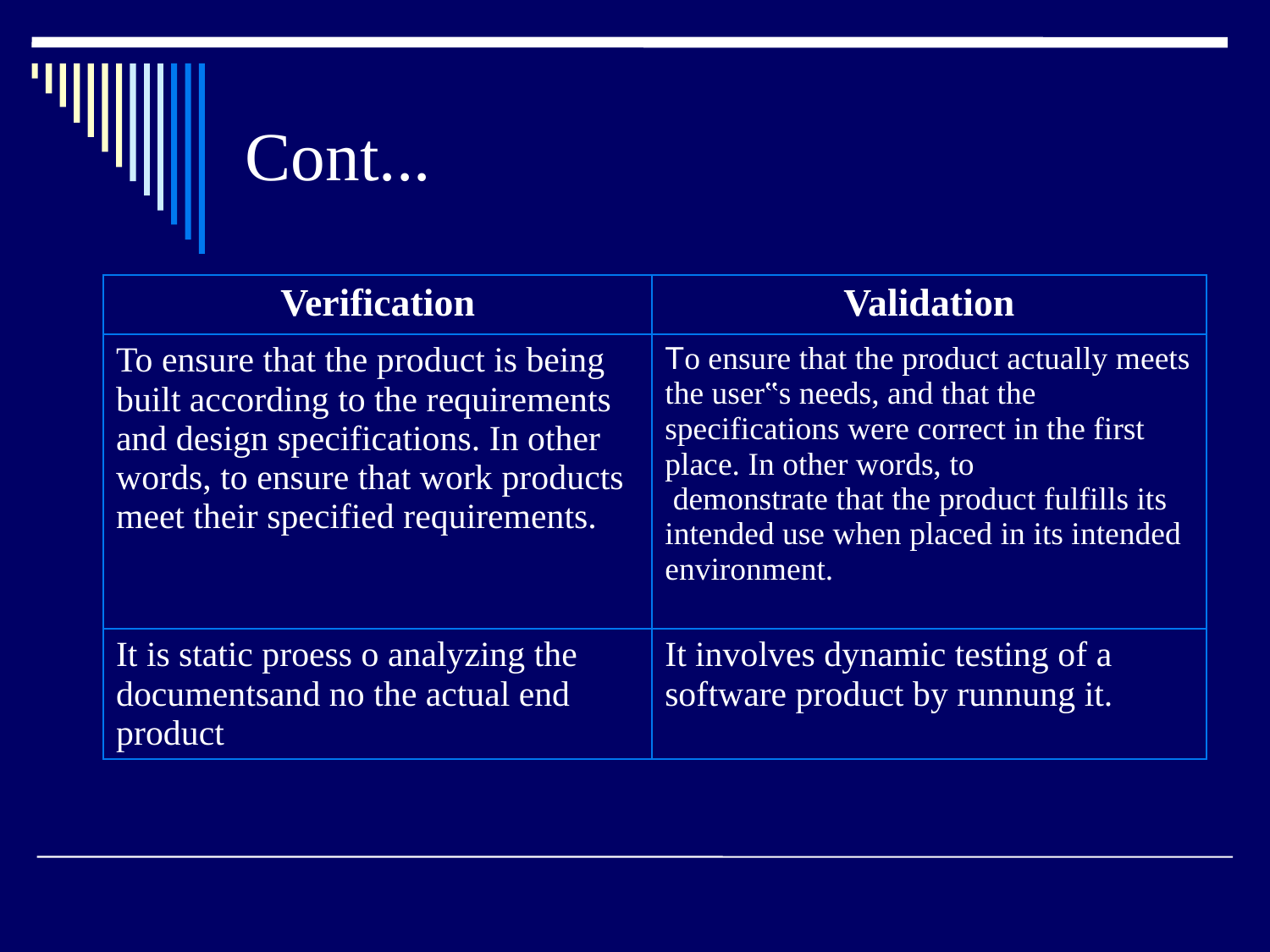

# Cont...
| Verification | Validation |
| --- | --- |
| To ensure that the product is being built according to the requirements and design specifications. In other words, to ensure that work products meet their specified requirements. | To ensure that the product actually meets the user‟s needs, and that the specifications were correct in the first place. In other words, to demonstrate that the product fulfills its intended use when placed in its intended environment. |
| It is static proess o analyzing the documentsand no the actual end product | It involves dynamic testing of a software product by runnung it. |